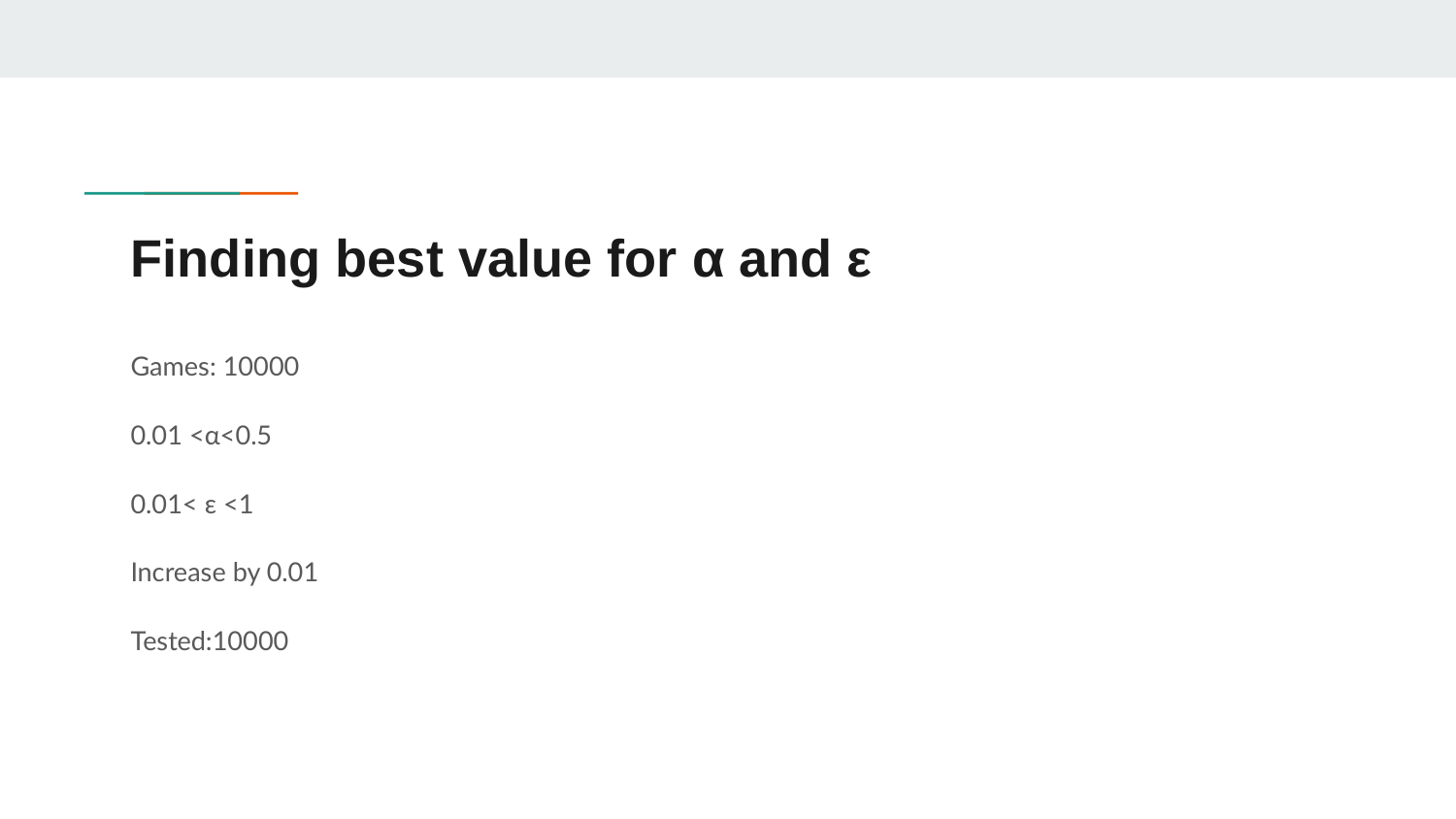

# Finding best value for α and ε
Games: 10000
0.01 <α<0.5
0.01< ε <1
Increase by 0.01
Tested:10000